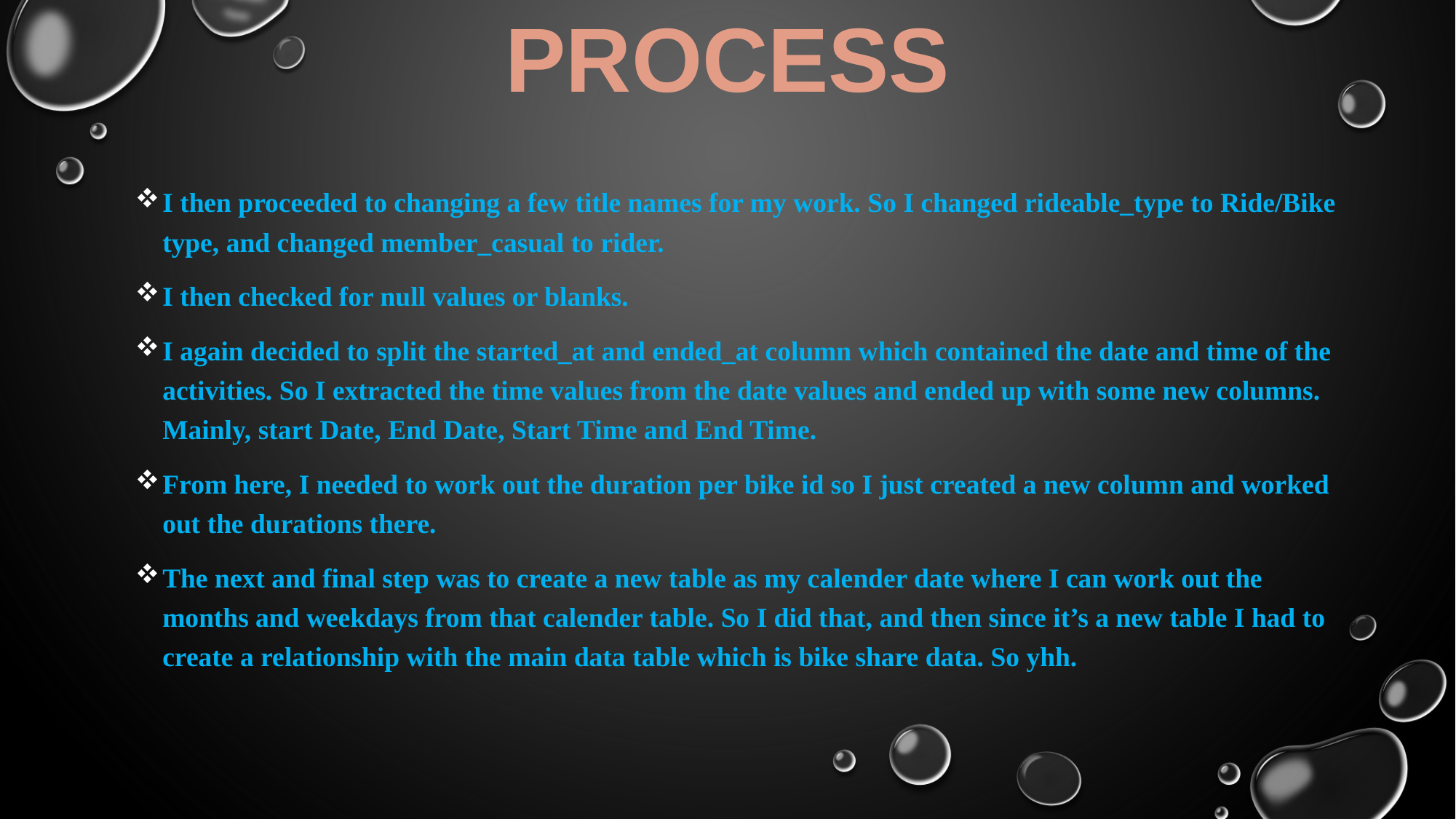

# PROCESS

I then proceeded to changing a few title names for my work. So I changed rideable_type to Ride/Bike type, and changed member_casual to rider.
I then checked for null values or blanks.
I again decided to split the started_at and ended_at column which contained the date and time of the activities. So I extracted the time values from the date values and ended up with some new columns. Mainly, start Date, End Date, Start Time and End Time.
From here, I needed to work out the duration per bike id so I just created a new column and worked out the durations there.
The next and final step was to create a new table as my calender date where I can work out the months and weekdays from that calender table. So I did that, and then since it’s a new table I had to create a relationship with the main data table which is bike share data. So yhh.